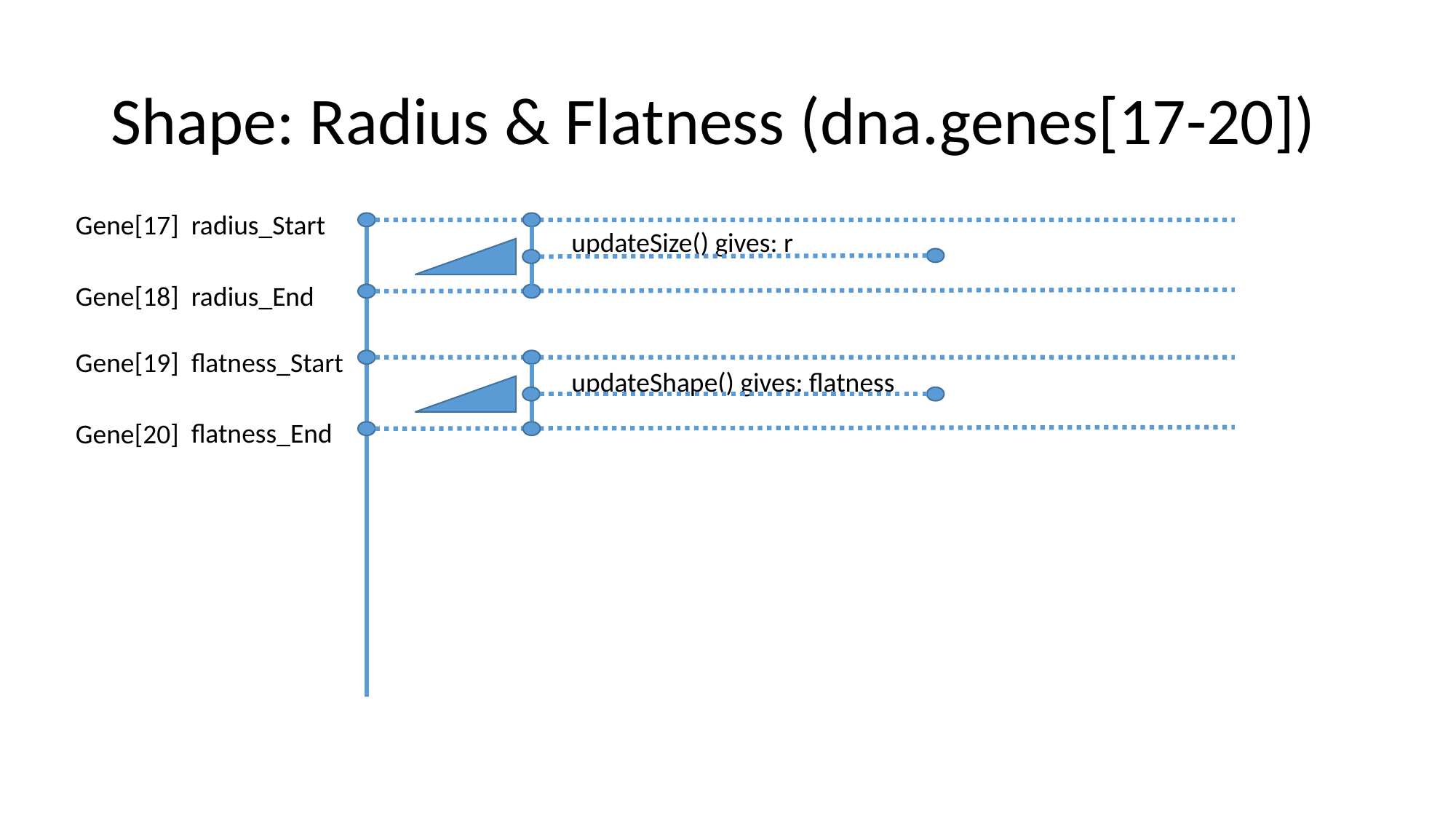

# Shape: Radius & Flatness (dna.genes[17-20])
Gene[17]
radius_Start

updateSize() gives: r

radius_End
Gene[18]

Gene[19]
flatness_Start

updateShape() gives: flatness

flatness_End
Gene[20]